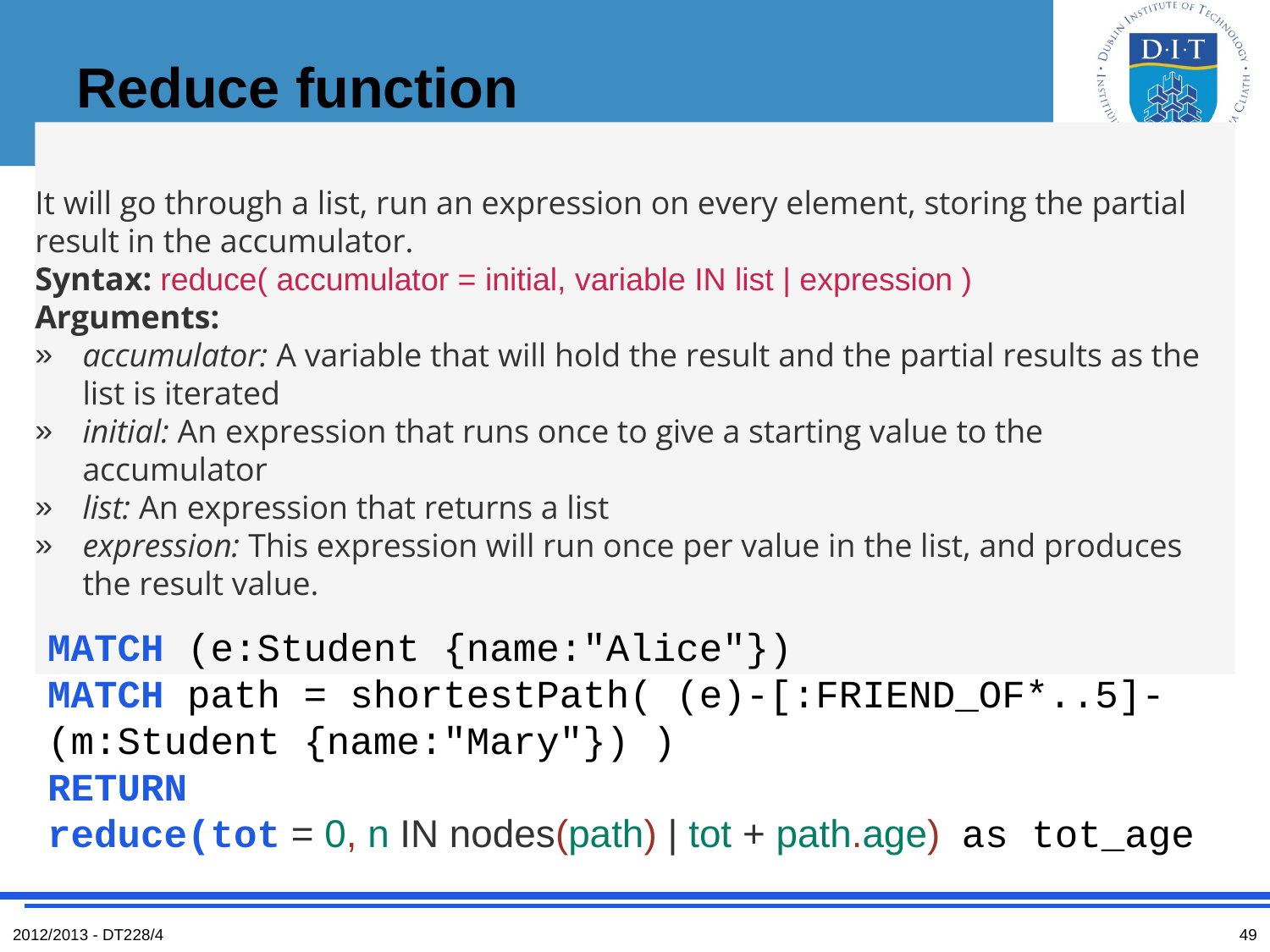

# Reduce function
It will go through a list, run an expression on every element, storing the partial result in the accumulator.
Syntax: reduce( accumulator = initial, variable IN list | expression )
Arguments:
accumulator: A variable that will hold the result and the partial results as the list is iterated
initial: An expression that runs once to give a starting value to the accumulator
list: An expression that returns a list
expression: This expression will run once per value in the list, and produces the result value.
MATCH (e:Student {name:"Alice"})
MATCH path = shortestPath( (e)-[:FRIEND_OF*..5]-(m:Student {name:"Mary"}) )
RETURN
reduce(tot = 0, n IN nodes(path) | tot + path.age)  as tot_age
2012/2013 - DT228/4
49